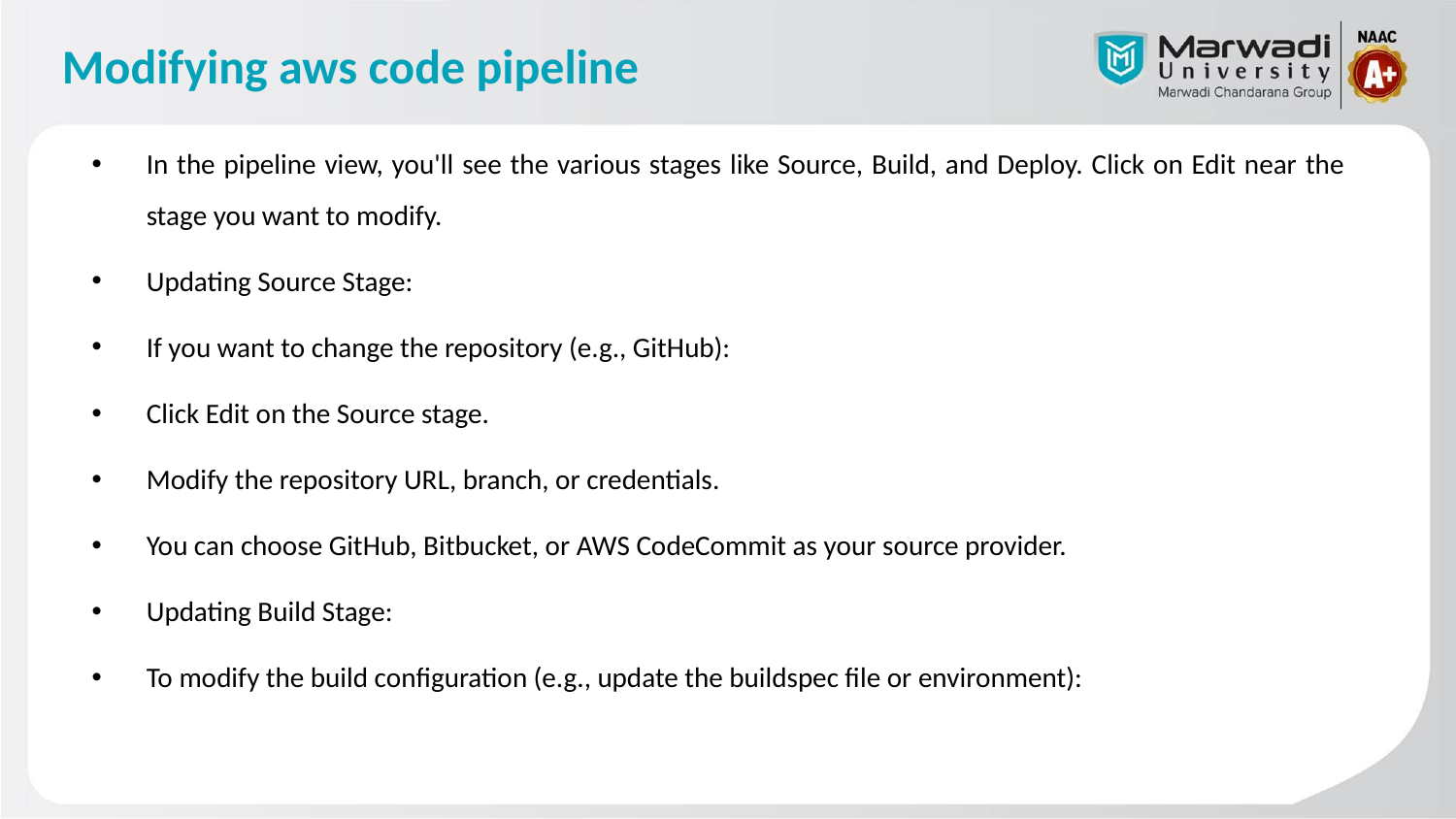

# Modifying aws code pipeline
In the pipeline view, you'll see the various stages like Source, Build, and Deploy. Click on Edit near the stage you want to modify.
Updating Source Stage:
If you want to change the repository (e.g., GitHub):
Click Edit on the Source stage.
Modify the repository URL, branch, or credentials.
You can choose GitHub, Bitbucket, or AWS CodeCommit as your source provider.
Updating Build Stage:
To modify the build configuration (e.g., update the buildspec file or environment):